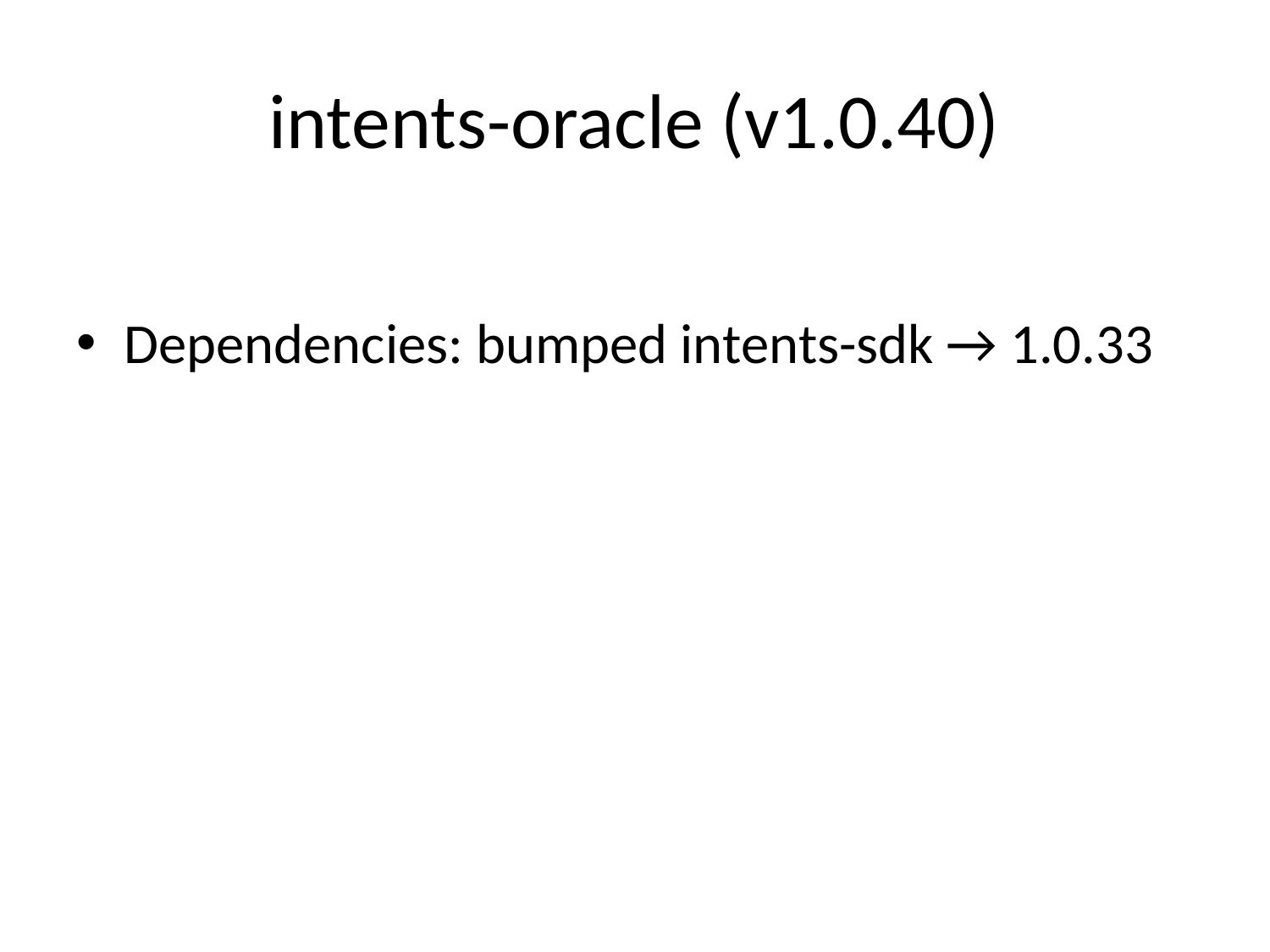

# intents-oracle (v1.0.40)

Dependencies: bumped intents-sdk → 1.0.33